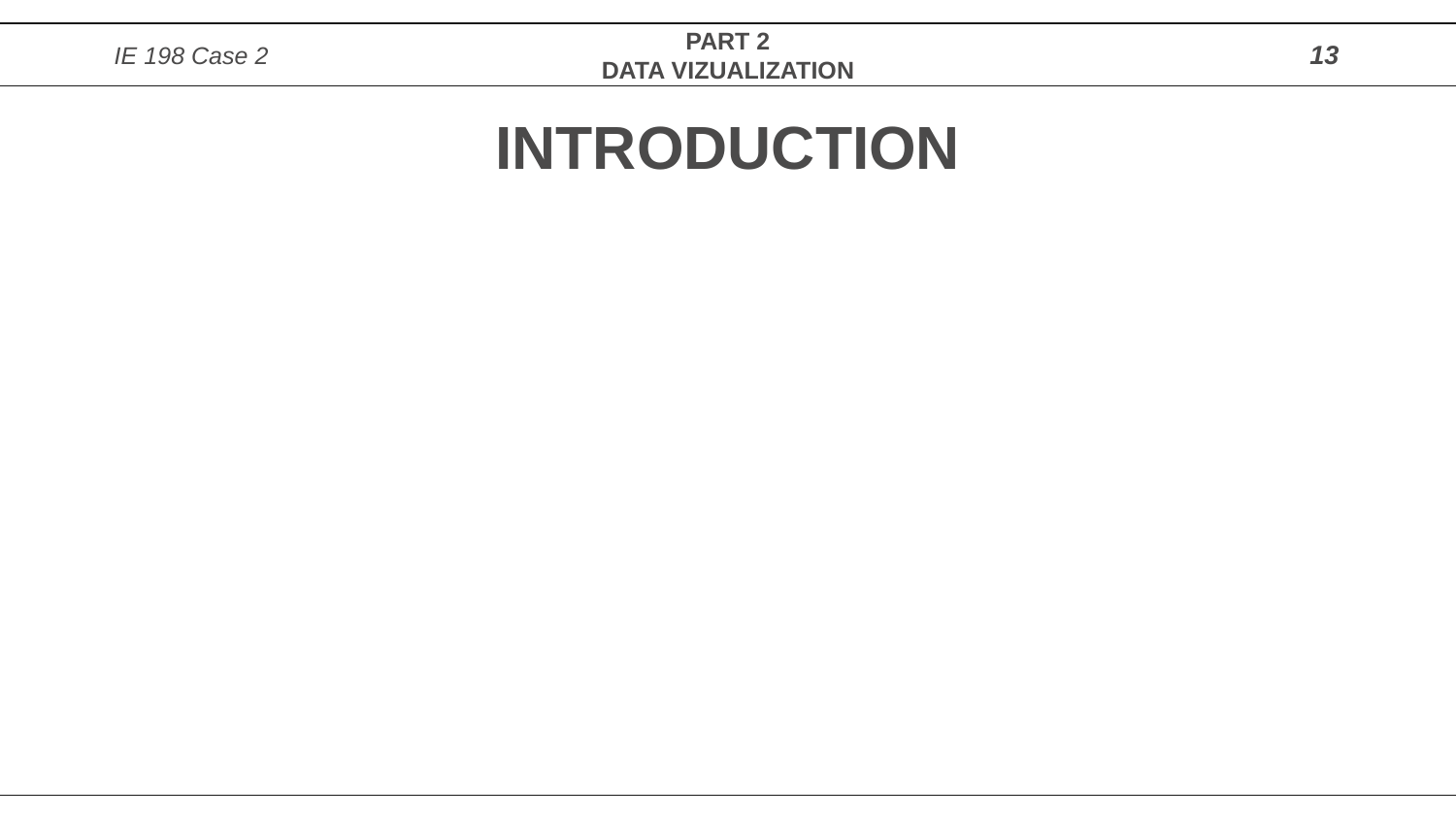

13
IE 198 Case 2
PART 2
DATA VIZUALIZATION
# INTRODUCTION